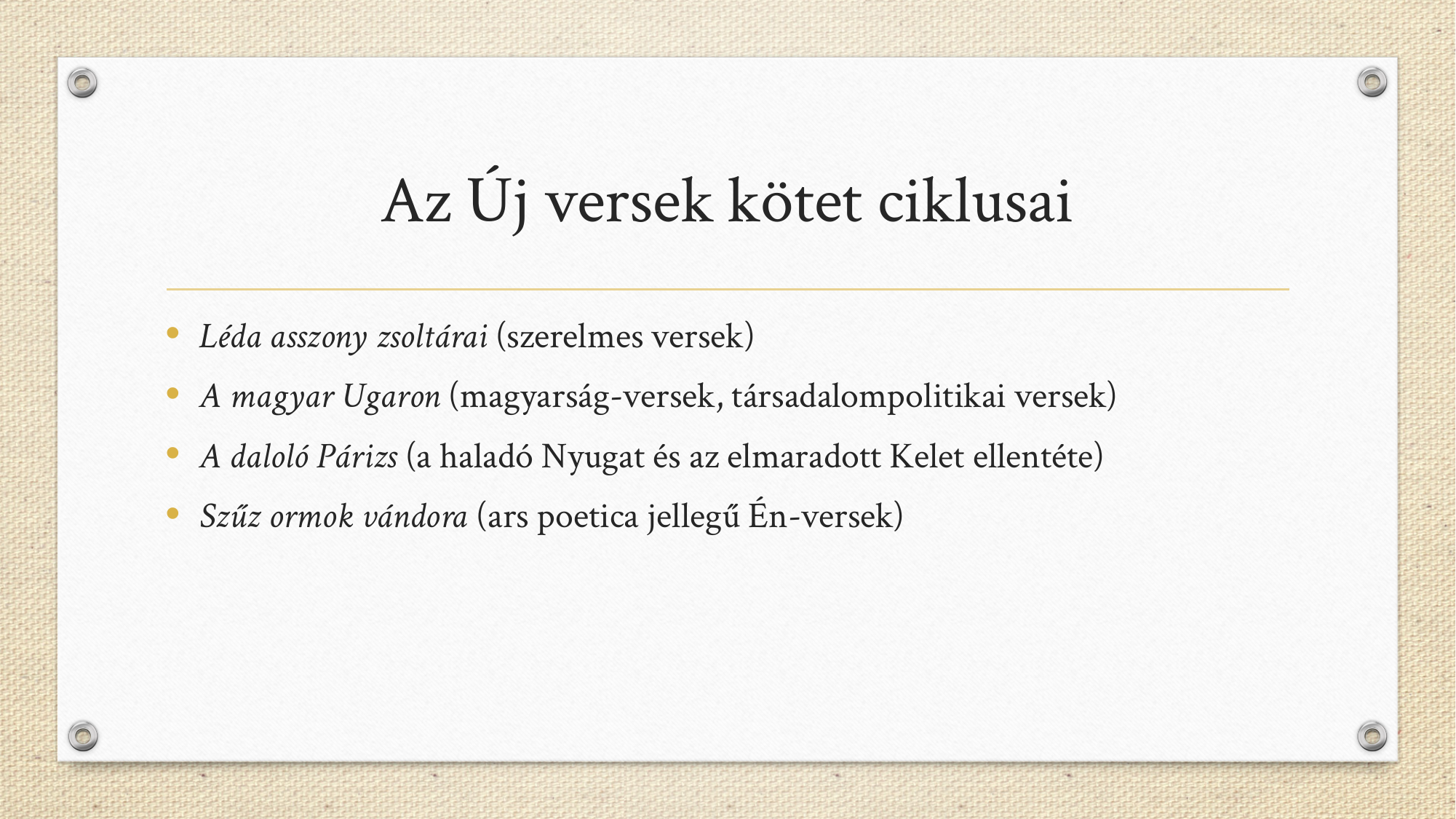

# Az Új versek kötet ciklusai
Léda asszony zsoltárai (szerelmes versek)
A magyar Ugaron (magyarság-versek, társadalompolitikai versek)
A daloló Párizs (a haladó Nyugat és az elmaradott Kelet ellentéte)
Szűz ormok vándora (ars poetica jellegű Én-versek)